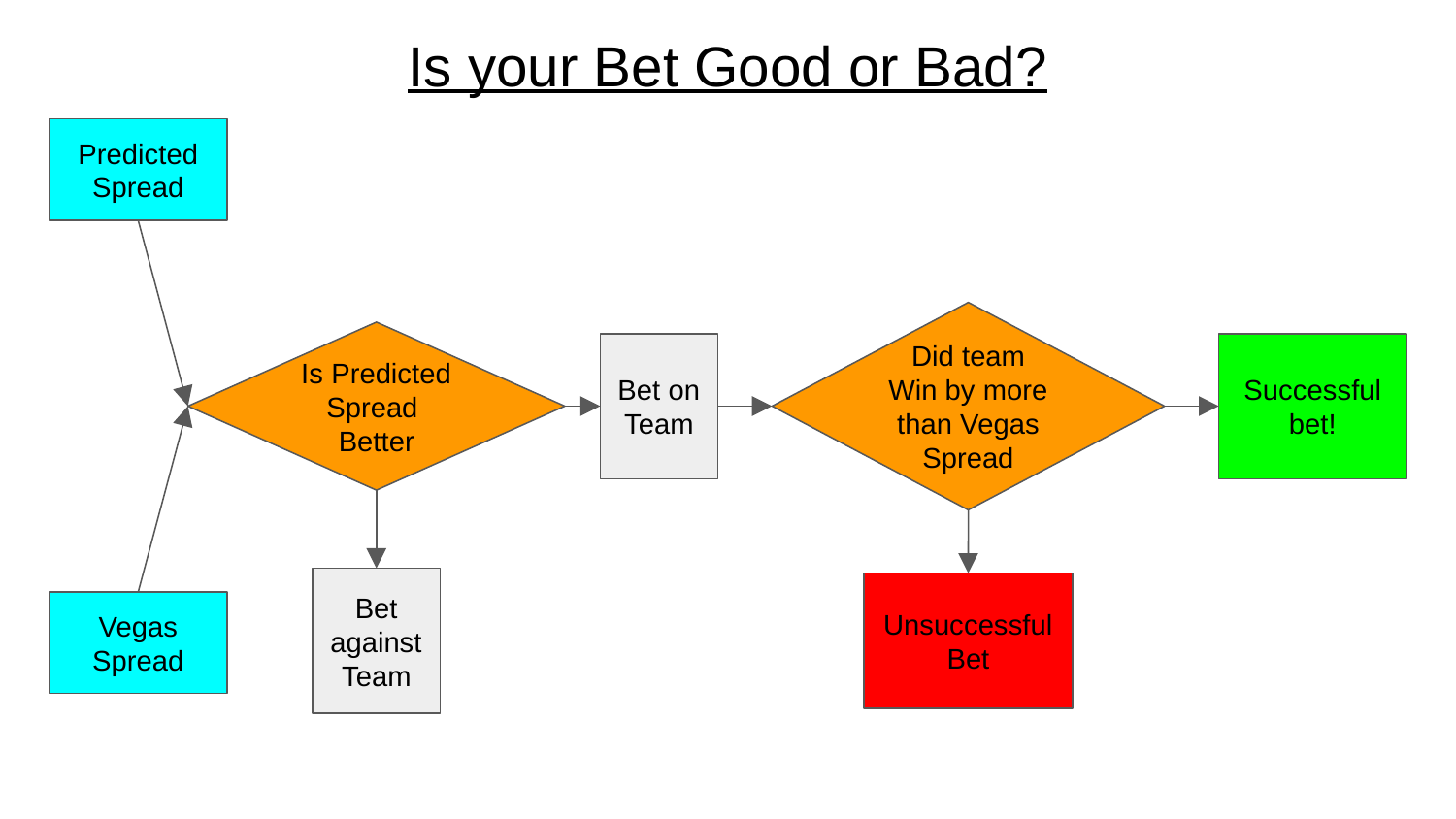

# Is your Bet Good or Bad?
Predicted
Spread
Did team Win by more than Vegas Spread
Is Predicted Spread  Better
Bet on Team
Successful bet!
Bet against Team
Unsuccessful Bet
Vegas
Spread